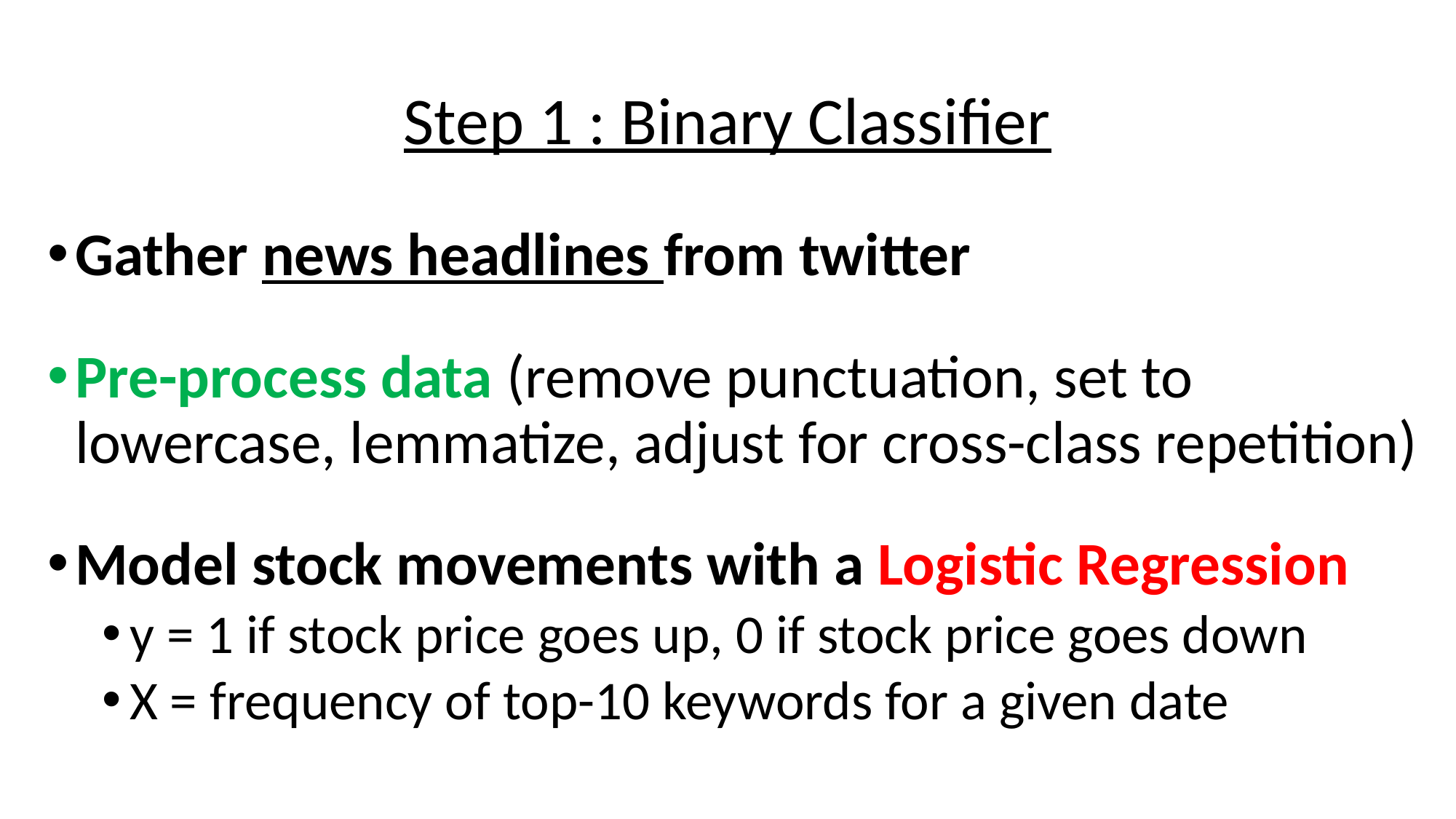

# Step 1 : Binary Classifier
Gather news headlines from twitter

Pre-process data (remove punctuation, set to lowercase, lemmatize, adjust for cross-class repetition)

Model stock movements with a Logistic Regression
y = 1 if stock price goes up, 0 if stock price goes down
X = frequency of top-10 keywords for a given date